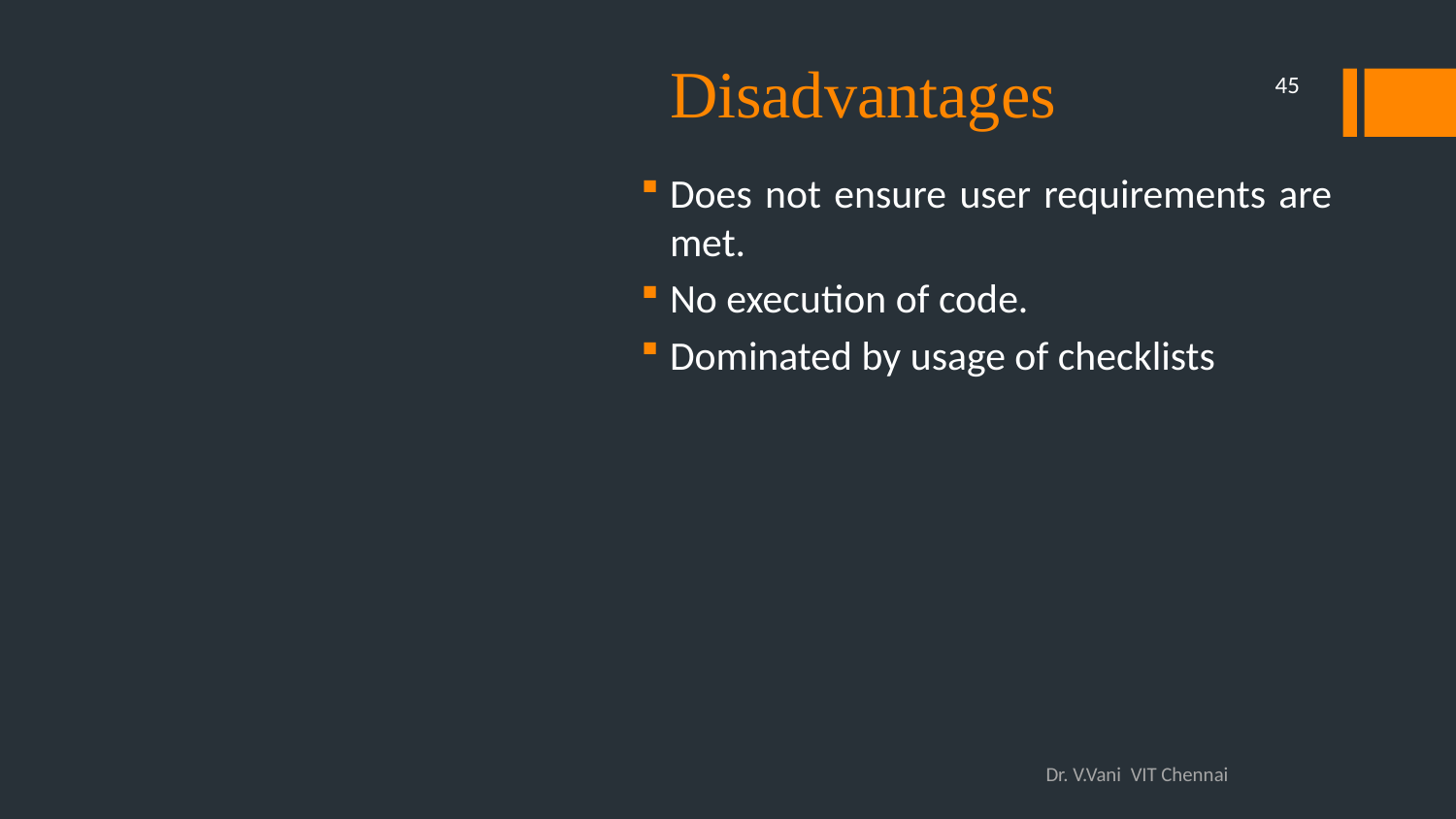

# Disadvantages
45
Does not ensure user requirements are met.
No execution of code.
Dominated by usage of checklists
Dr. V.Vani  VIT Chennai